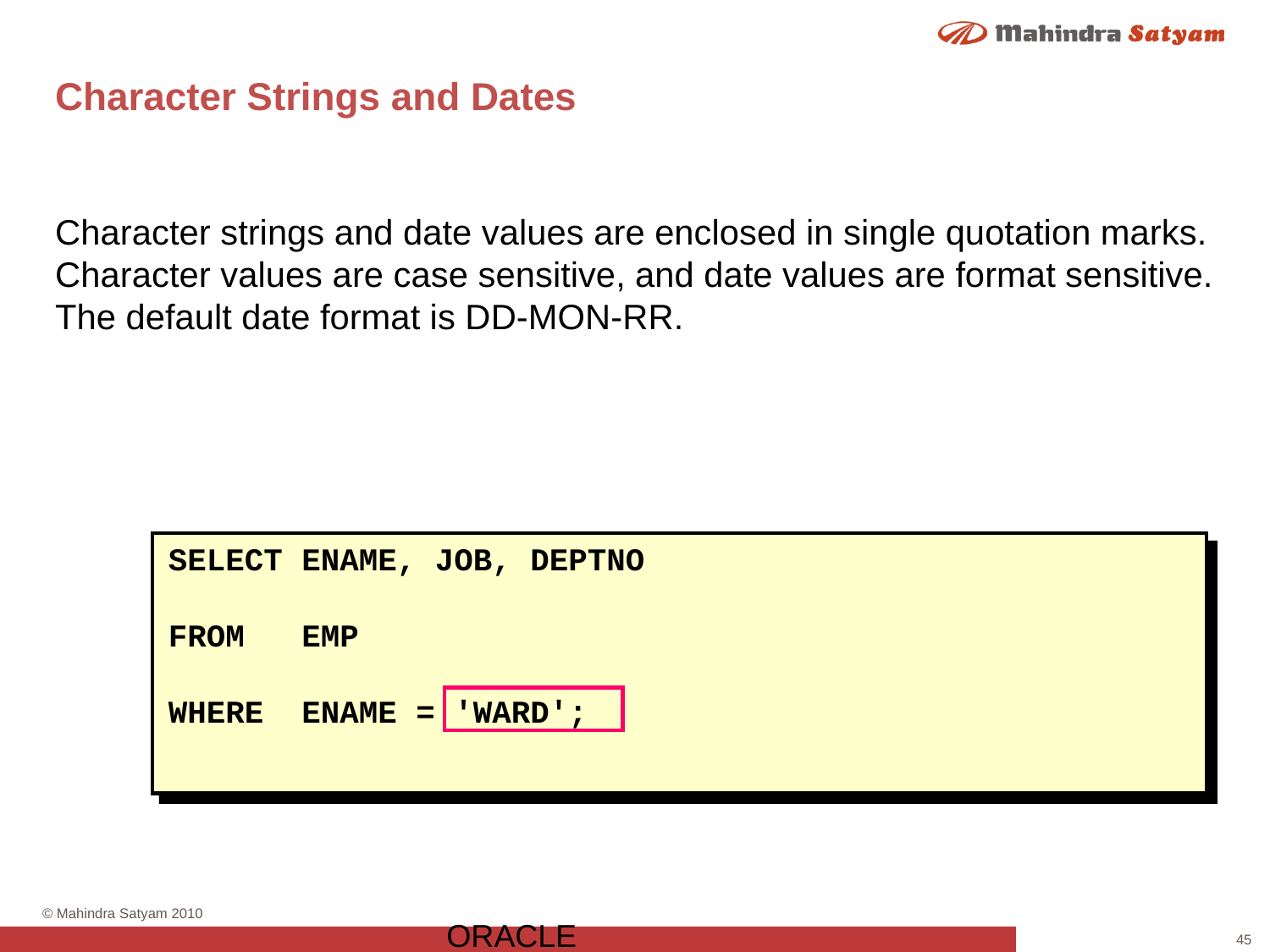

# Character Strings and Dates
Character strings and date values are enclosed in single quotation marks.
Character values are case sensitive, and date values are format sensitive.
The default date format is DD-MON-RR.
SELECT ENAME, JOB, DEPTNO

FROM   EMP

WHERE  ENAME = 'WARD';

ORACLE